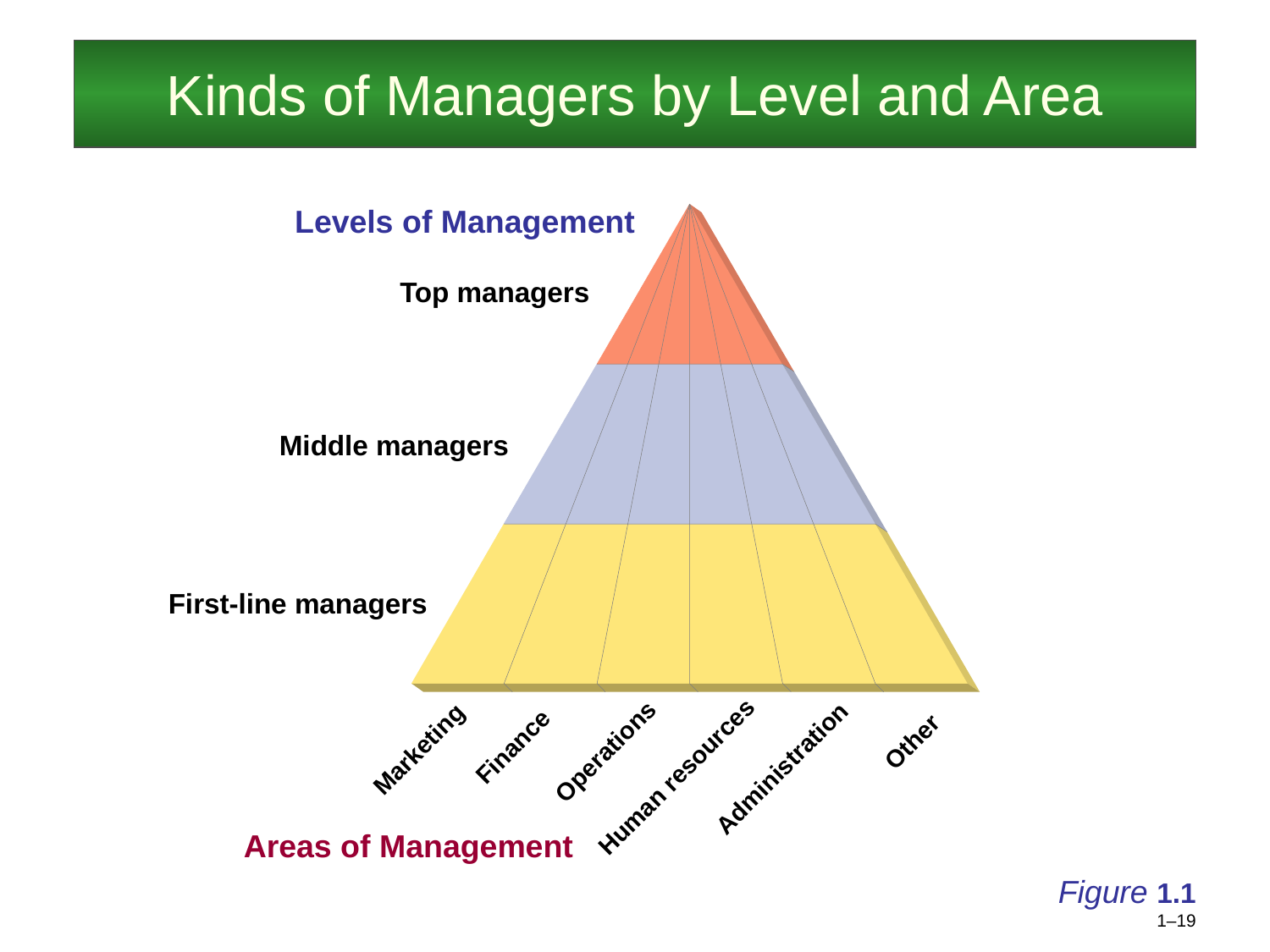

# Kinds of Managers by Level and Area
Levels of Management

Top managers

Middle managers

First-line managers

Other
Finance
Marketing
Operations
Administration
Human resources
Areas of Management
Figure 1.1
1–19